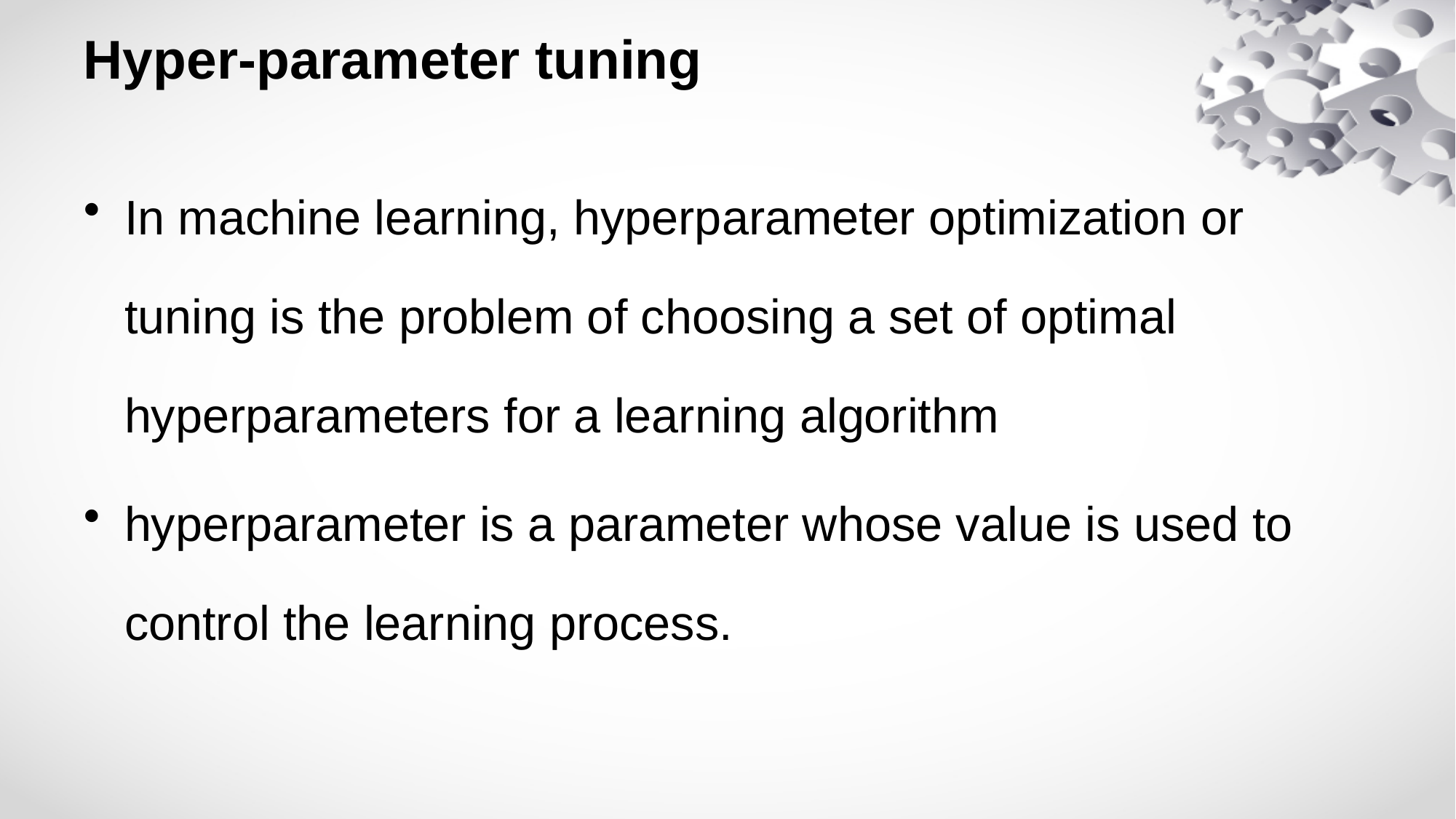

# Hyper-parameter tuning
In machine learning, hyperparameter optimization or tuning is the problem of choosing a set of optimal hyperparameters for a learning algorithm
hyperparameter is a parameter whose value is used to control the learning process.